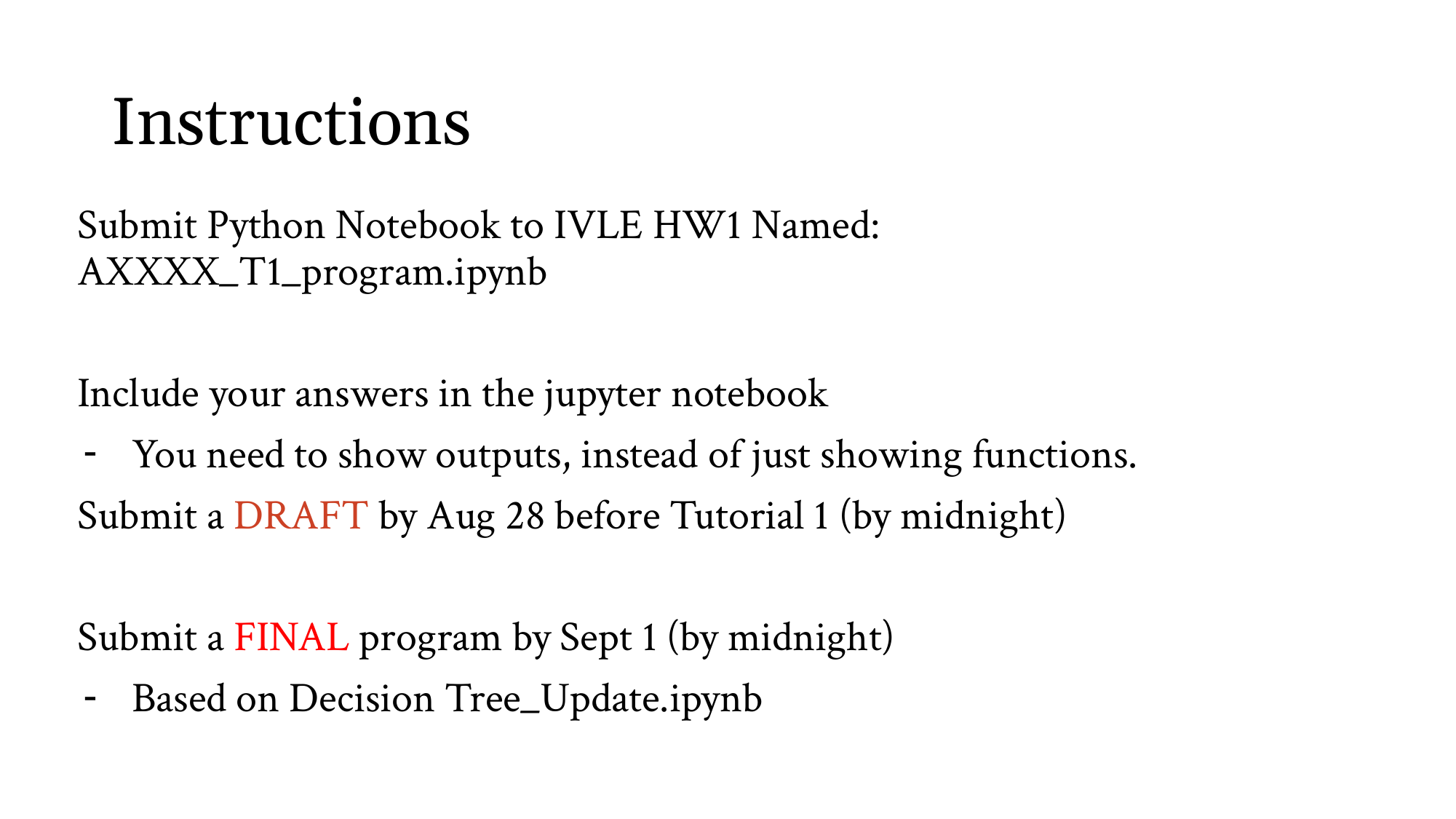

# Instructions
Submit Python Notebook to IVLE HW1 Named: AXXXX_T1_program.ipynb

Include your answers in the jupyter notebook
You need to show outputs, instead of just showing functions.
Submit a DRAFT by Aug 28 before Tutorial 1 (by midnight)

Submit a FINAL program by Sept 1 (by midnight)
Based on Decision Tree_Update.ipynb